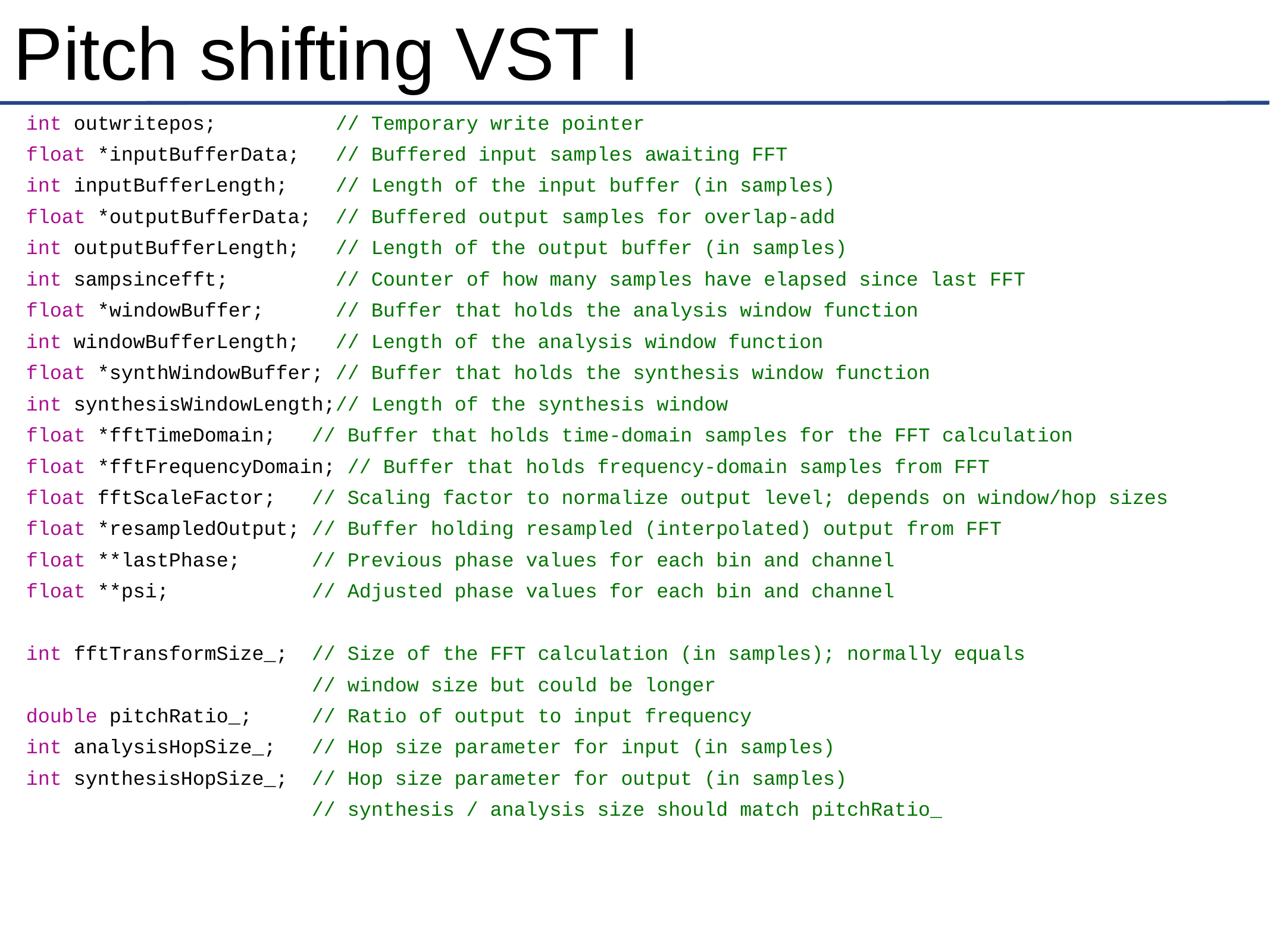

# Pitch shifting VST I
int outwritepos;          // Temporary write pointer
float *inputBufferData;   // Buffered input samples awaiting FFT
int inputBufferLength;    // Length of the input buffer (in samples)
float *outputBufferData;  // Buffered output samples for overlap-add
int outputBufferLength;   // Length of the output buffer (in samples)
int sampsincefft;         // Counter of how many samples have elapsed since last FFT
float *windowBuffer;      // Buffer that holds the analysis window function
int windowBufferLength;   // Length of the analysis window function
float *synthWindowBuffer; // Buffer that holds the synthesis window function
int synthesisWindowLength;// Length of the synthesis window
float *fftTimeDomain;   // Buffer that holds time-domain samples for the FFT calculation
float *fftFrequencyDomain; // Buffer that holds frequency-domain samples from FFT
float fftScaleFactor;   // Scaling factor to normalize output level; depends on window/hop sizes
float *resampledOutput; // Buffer holding resampled (interpolated) output from FFT
float **lastPhase;      // Previous phase values for each bin and channel
float **psi;            // Adjusted phase values for each bin and channel

int fftTransformSize_;  // Size of the FFT calculation (in samples); normally equals
                        // window size but could be longer
double pitchRatio_;     // Ratio of output to input frequency
int analysisHopSize_;   // Hop size parameter for input (in samples)
int synthesisHopSize_;  // Hop size parameter for output (in samples)
                        // synthesis / analysis size should match pitchRatio_